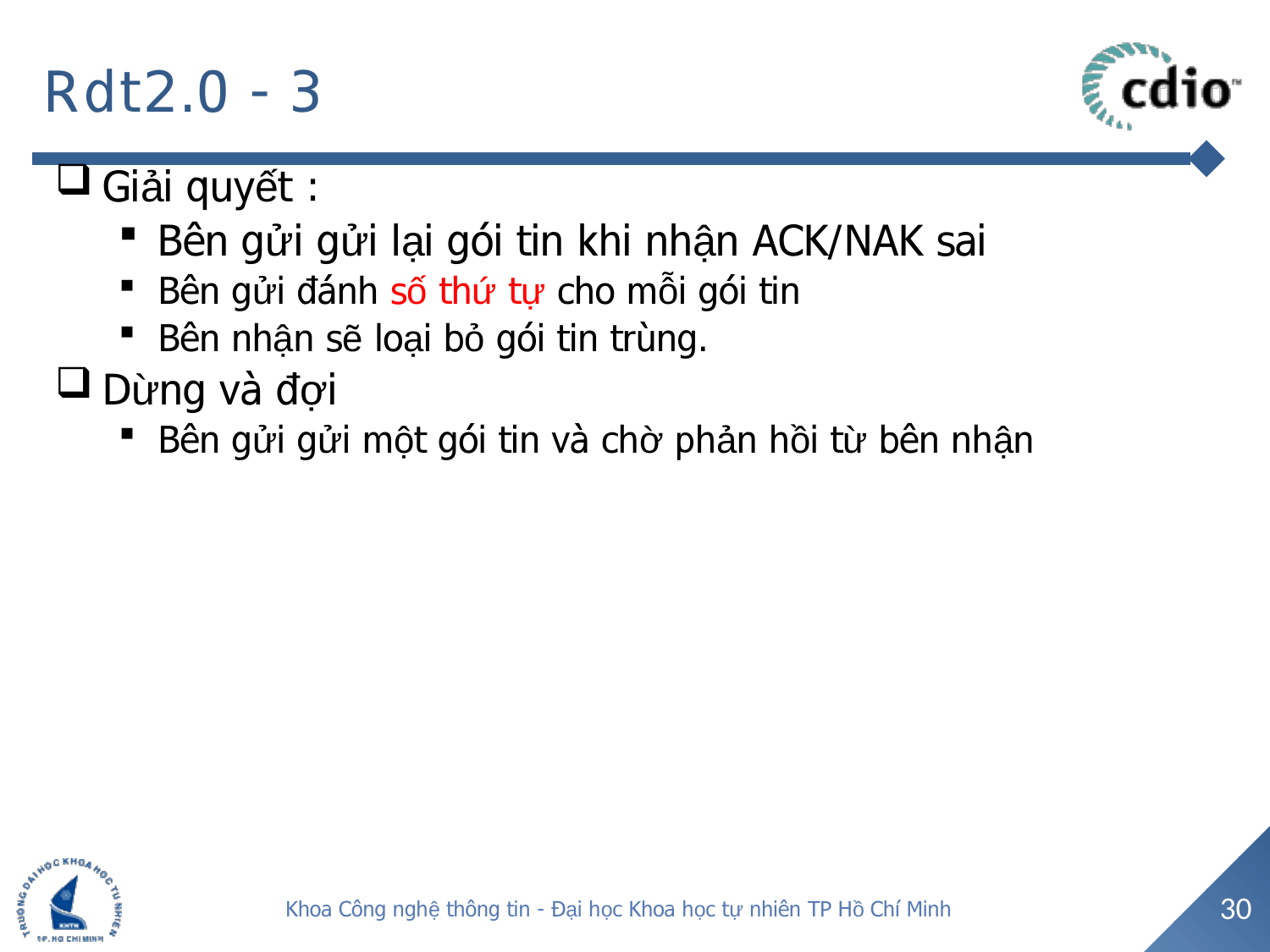

# Rdt2.0 - 3
Giải quyết :
Bên gửi gửi lại gói tin khi nhận ACK/NAK sai
Bên gửi đánh số thứ tự cho mỗi gói tin
Bên nhận sẽ loại bỏ gói tin trùng.
Dừng và đợi
Bên gửi gửi một gói tin và chờ phản hồi từ bên nhận

30
Khoa Công nghệ thông tin - Đại học Khoa học tự nhiên TP Hồ Chí Minh